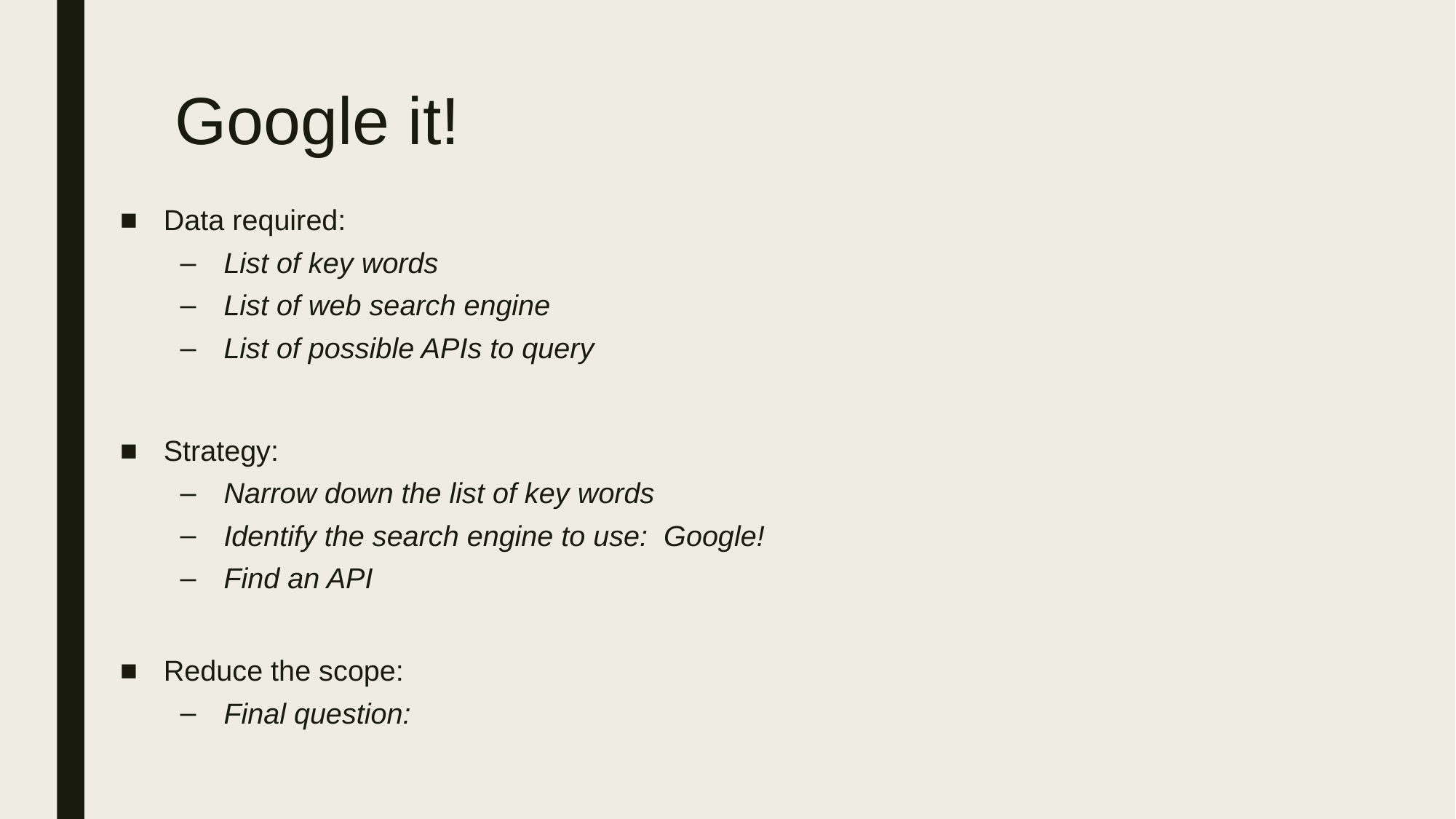

# Google it!
Data required:
List of key words
List of web search engine
List of possible APIs to query

Strategy:
Narrow down the list of key words
Identify the search engine to use:  Google!
Find an API

Reduce the scope:
Final question: